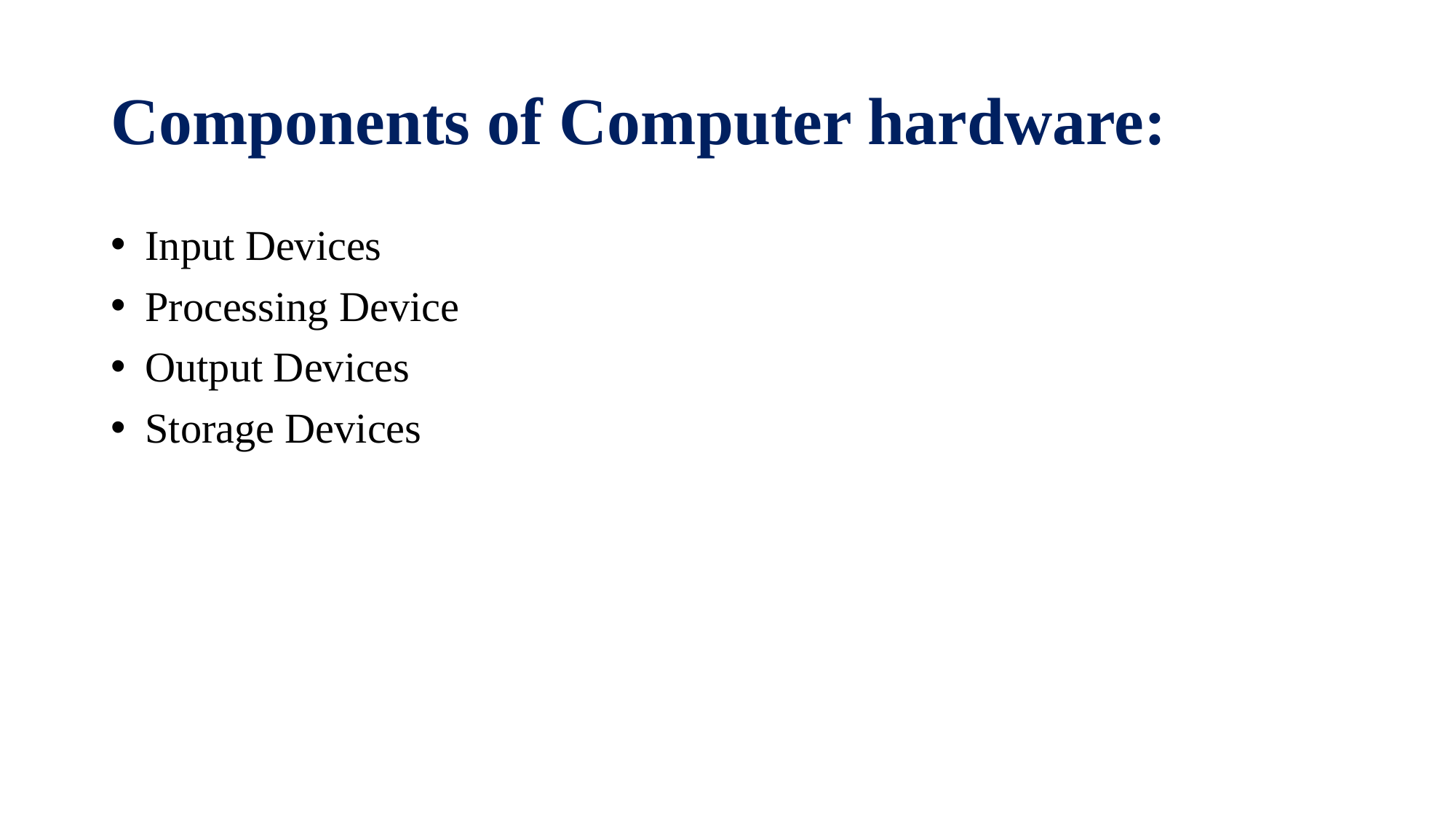

# Components of Computer hardware:
Input Devices
Processing Device
Output Devices
Storage Devices